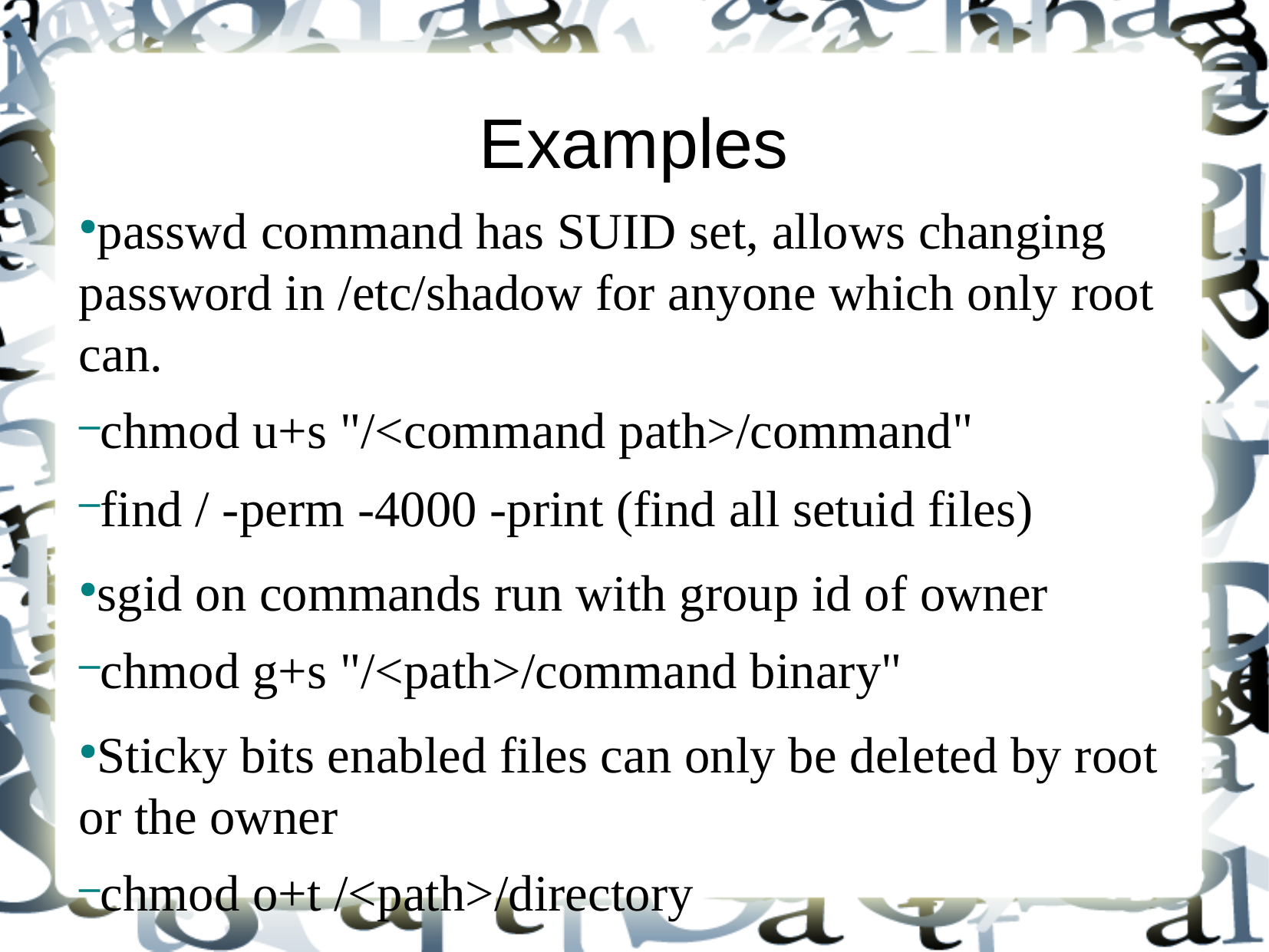

Examples
passwd command has SUID set, allows changing password in /etc/shadow for anyone which only root can.
chmod u+s "/<command path>/command"
find / -perm -4000 -print (find all setuid files)
sgid on commands run with group id of owner
chmod g+s "/<path>/command binary"
Sticky bits enabled files can only be deleted by root or the owner
chmod o+t /<path>/directory